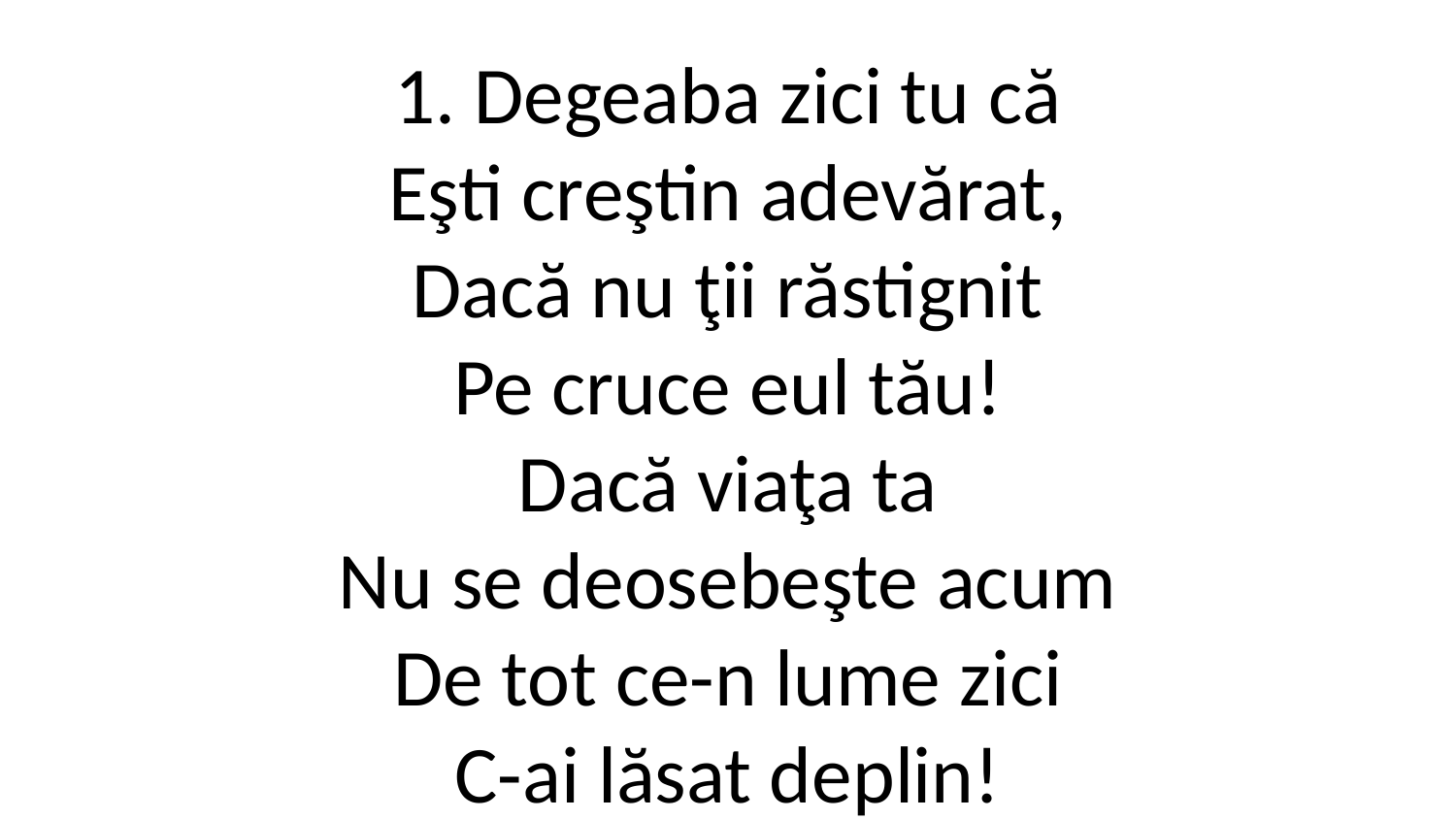

1. Degeaba zici tu că
Eşti creştin adevărat,
Dacă nu ţii răstignit
Pe cruce eul tău!
Dacă viaţa ta
Nu se deosebeşte acum
De tot ce-n lume zici
C-ai lăsat deplin!